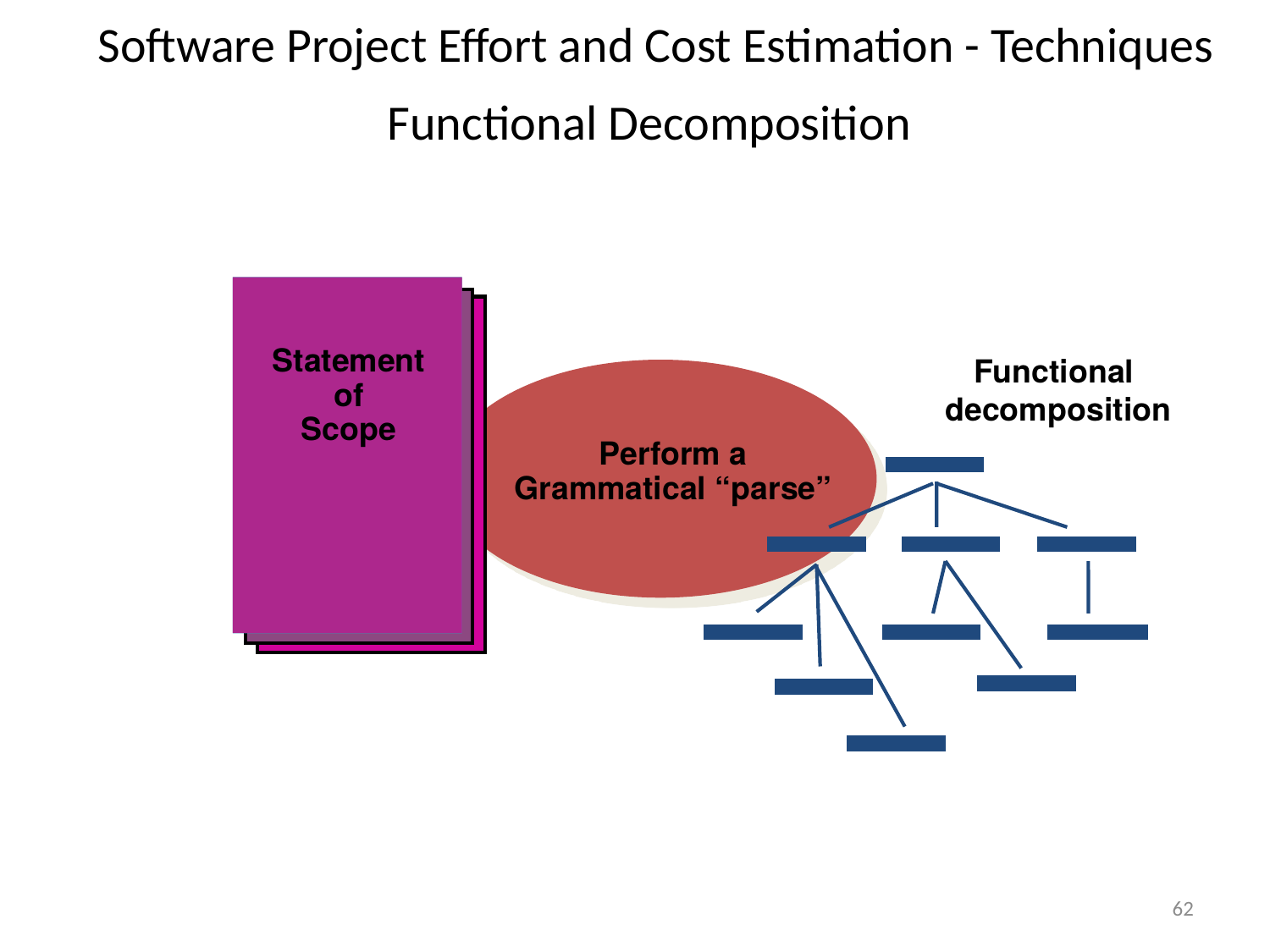

Software Project Effort and Cost Estimation - Techniques
# Functional Decomposition

Statement
of
Scope
Functional
decomposition

Perform a Grammatical “parse”

62